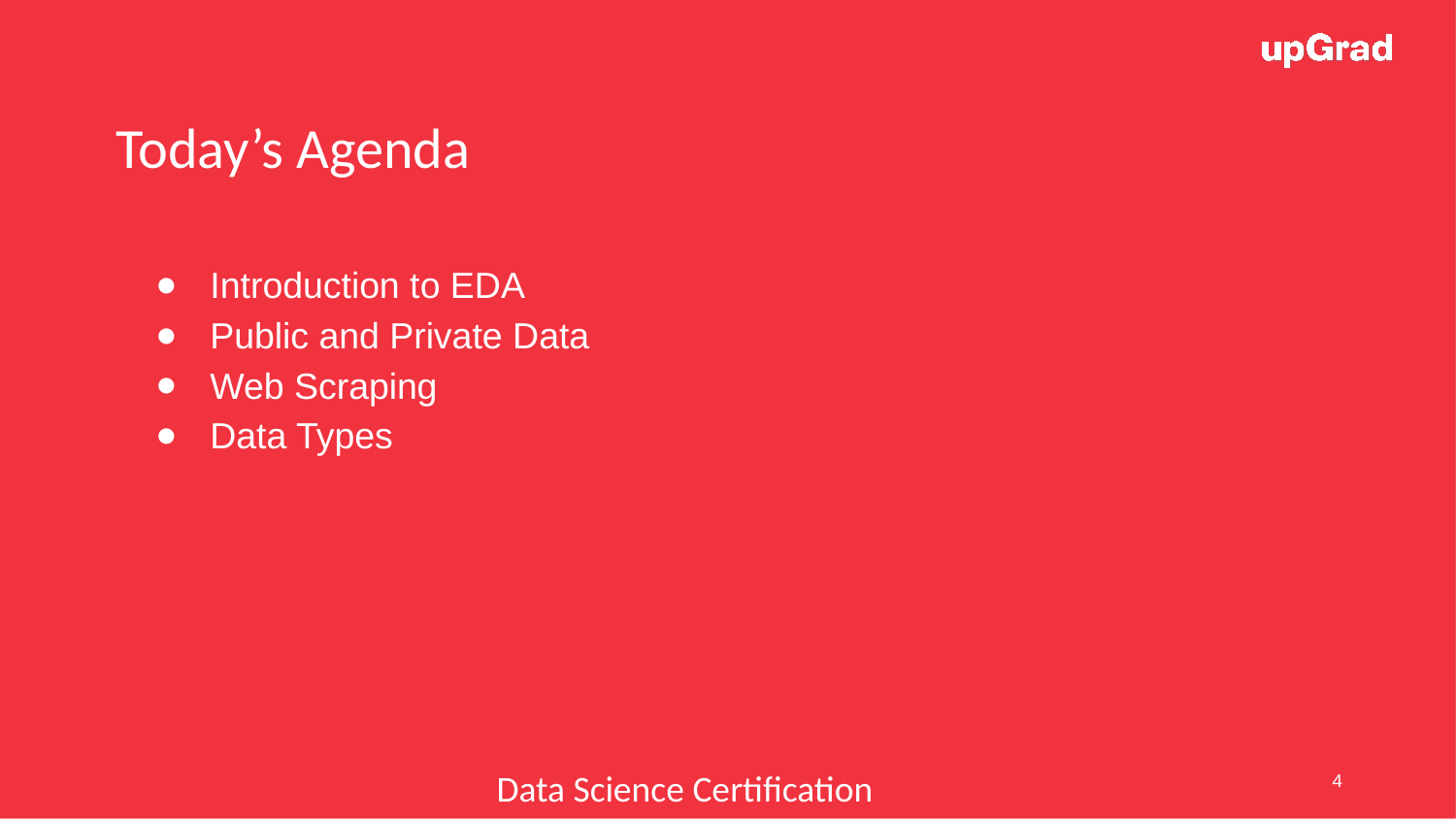

Today’s Agenda
Introduction to EDA
Public and Private Data
Web Scraping
Data Types
Data Science Certification Program
4